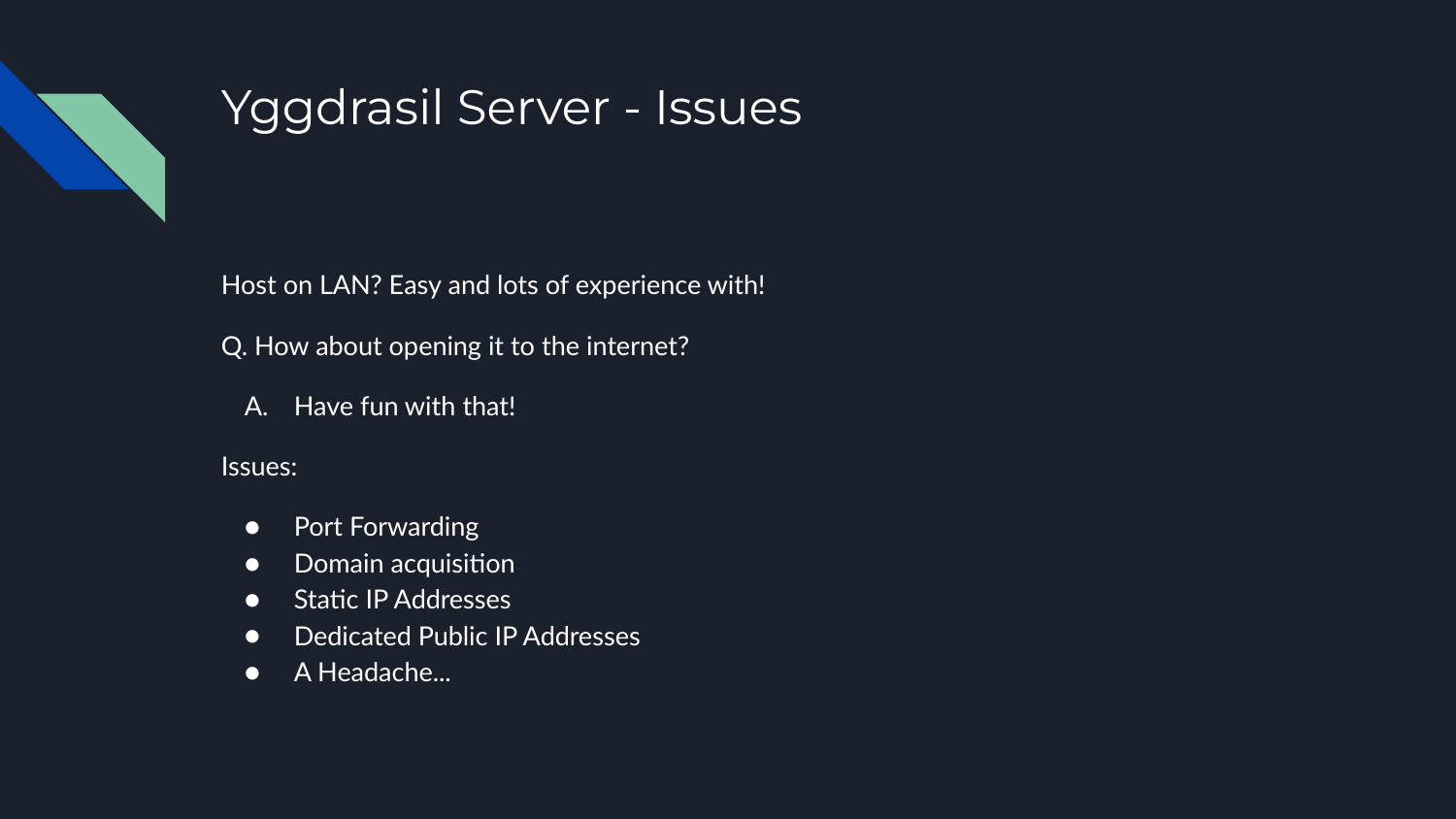

# Yggdrasil Server - Issues
Host on LAN? Easy and lots of experience with!
Q. How about opening it to the internet?
Have fun with that!
Issues:
Port Forwarding
Domain acquisition
Static IP Addresses
Dedicated Public IP Addresses
A Headache...